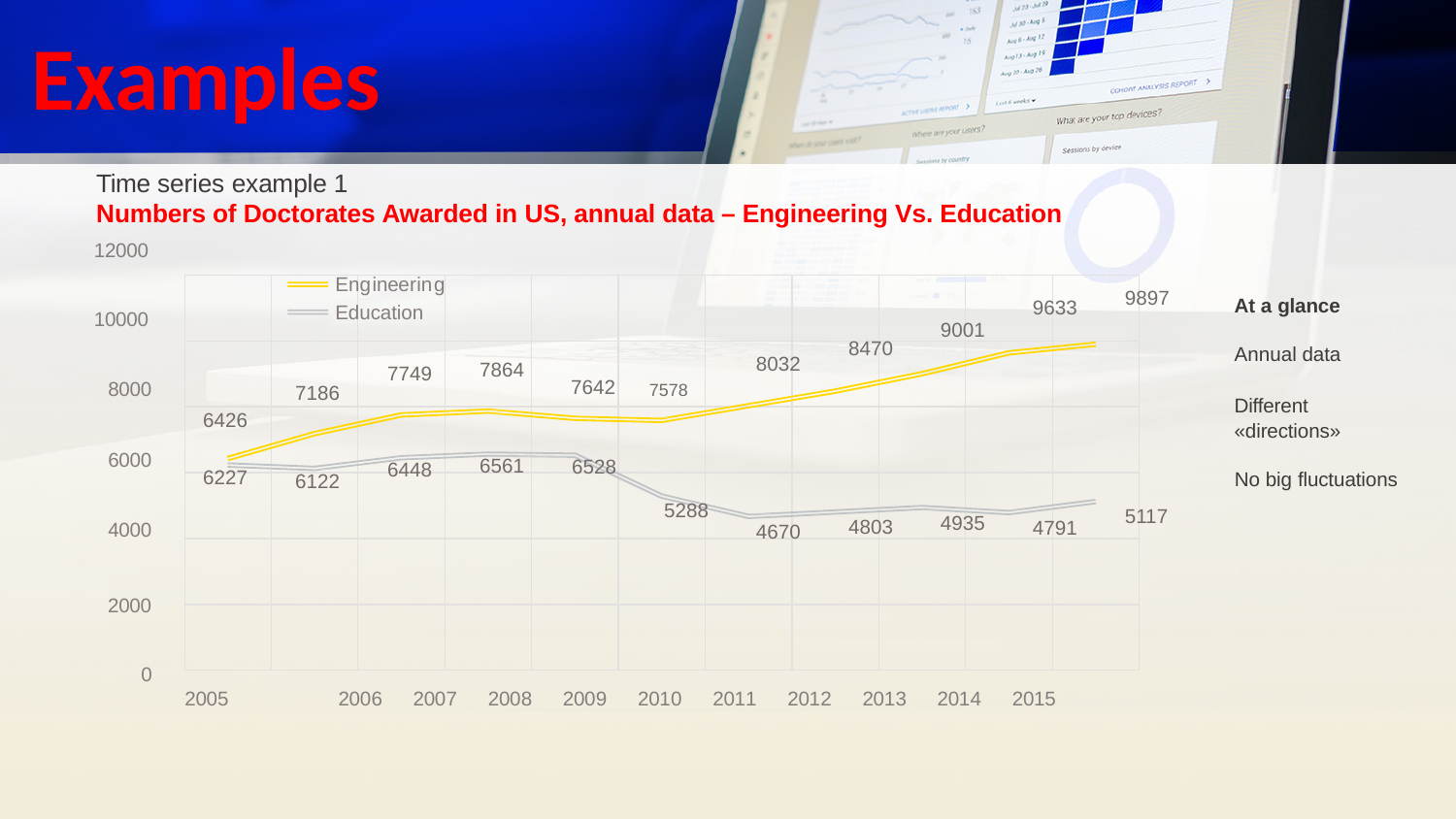

# Examples
Time series example 1
Numbers of Doctorates Awarded in US, annual data – Engineering Vs. Education
12000
Engineering  Education

9897
At a glance
9633
10000
9001
8470
Annual data
8032
7864
7749
7642	7578
8000
7186
Different
«directions»
6426
6000
6561
6528
6448
6227
No big fluctuations
6122
5288
5117
4935
4803
4791
4000
4670
2000

0
2005	2006	2007	2008	2009	2010	2011	2012	2013	2014	2015